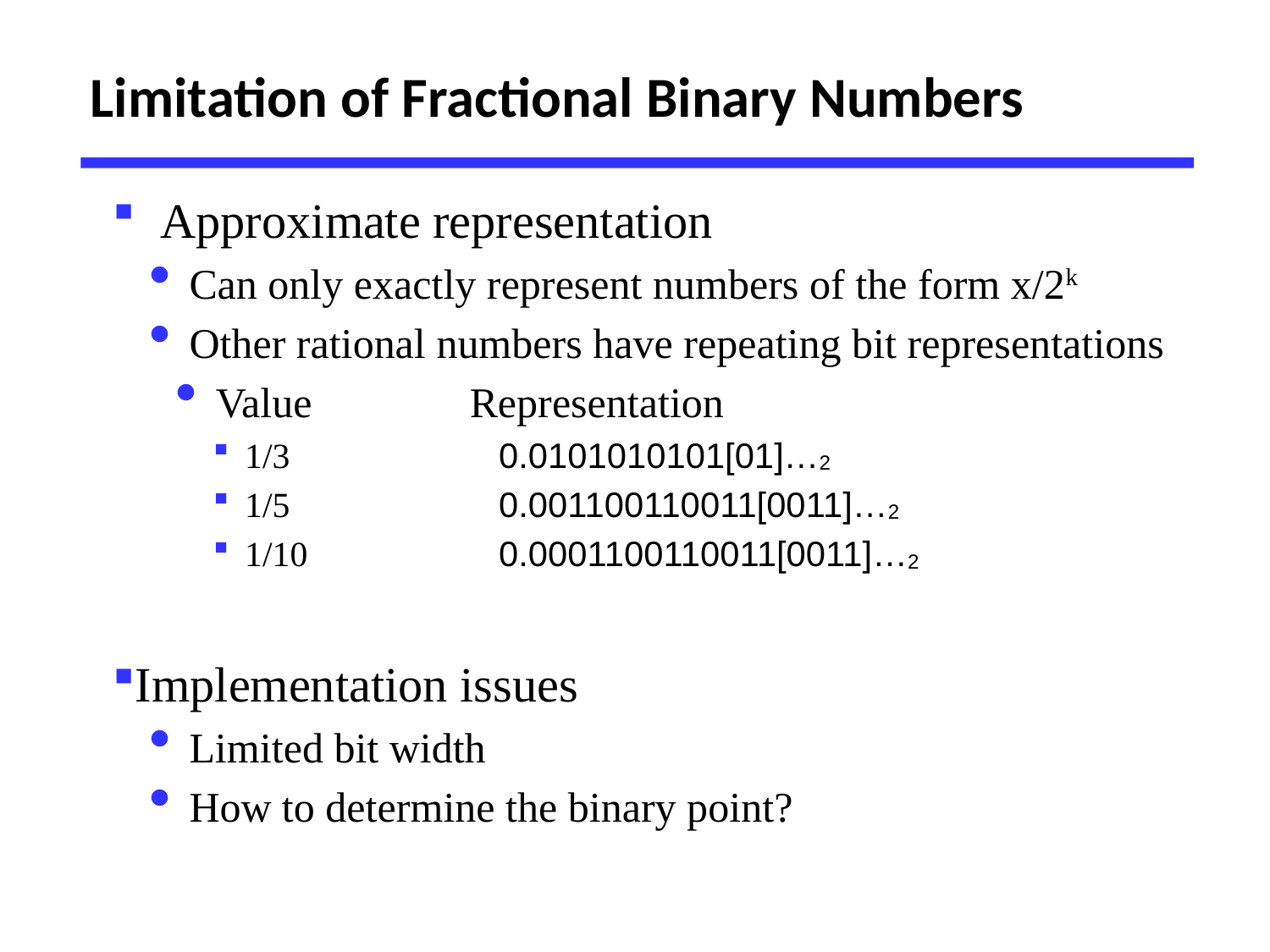

Carnegie Mellon
# Limitation of Fractional Binary Numbers
Approximate representation
Can only exactly represent numbers of the form x/2k
Other rational numbers have repeating bit representations
Value	Representation
1/3	0.0101010101[01]…2
1/5	0.001100110011[0011]…2
1/10	0.0001100110011[0011]…2

Implementation issues
Limited bit width
How to determine the binary point?